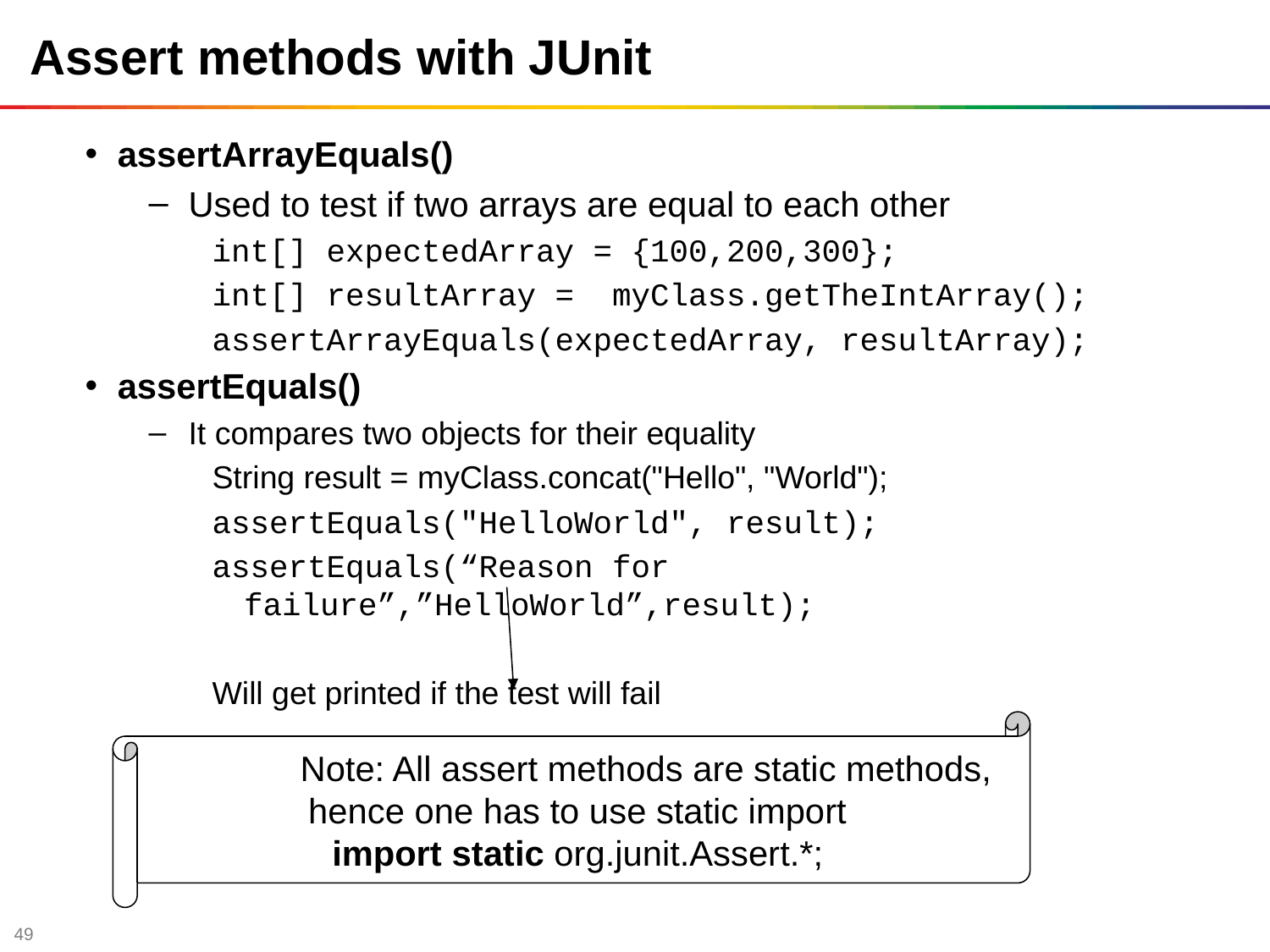

Assert methods with JUnit
assertArrayEquals()
Used to test if two arrays are equal to each other
int[] expectedArray = {100,200,300};
int[] resultArray =  myClass.getTheIntArray();
assertArrayEquals(expectedArray, resultArray);
assertEquals()
It compares two objects for their equality
String result = myClass.concat("Hello", "World");
assertEquals("HelloWorld", result);
assertEquals(“Reason for failure”,”HelloWorld”,result);

Will get printed if the test will fail

	 Note: All assert methods are static methods,
hence one has to use static import
import static org.junit.Assert.*;